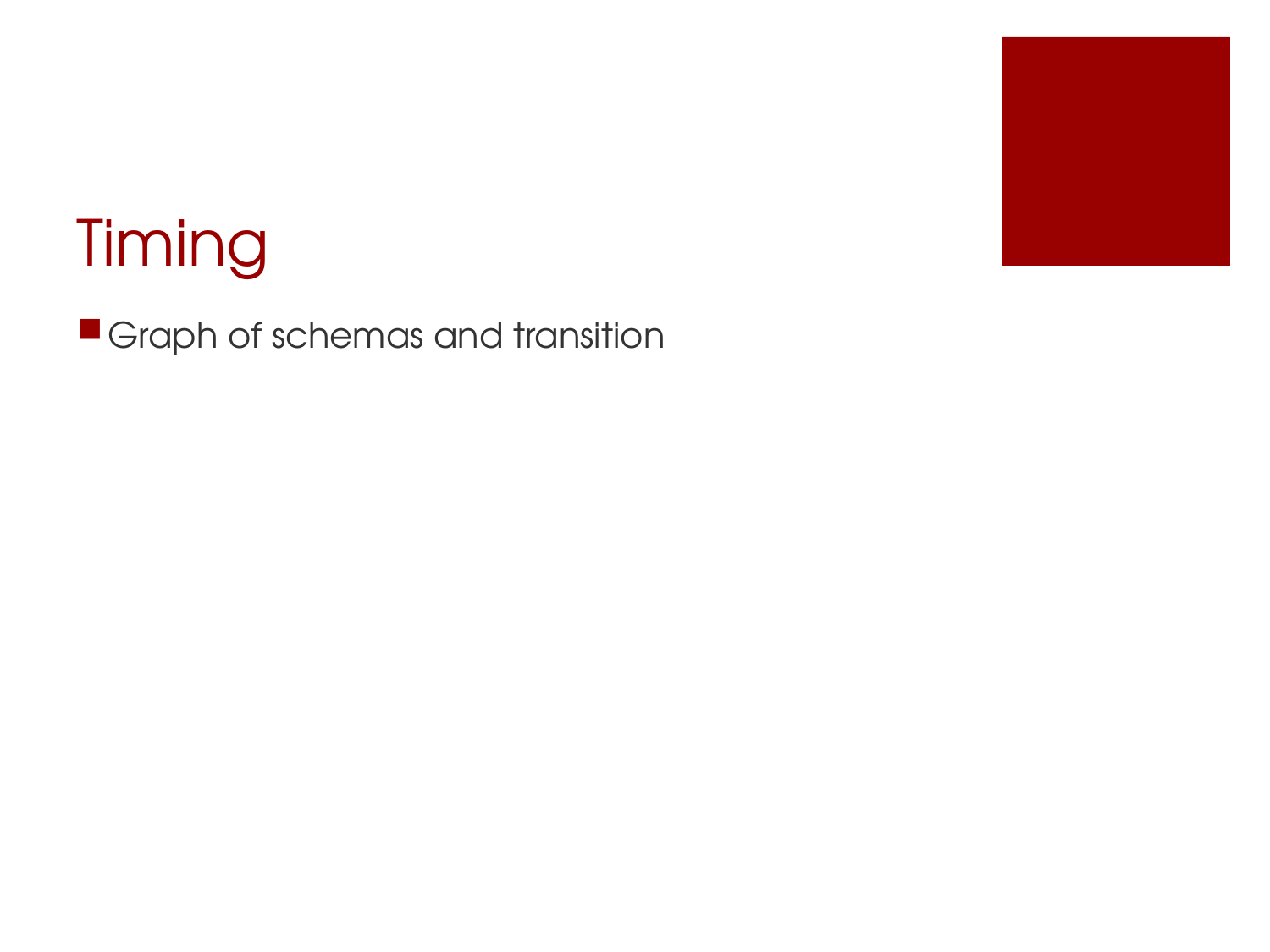

# Timing
Graph of schemas and transition